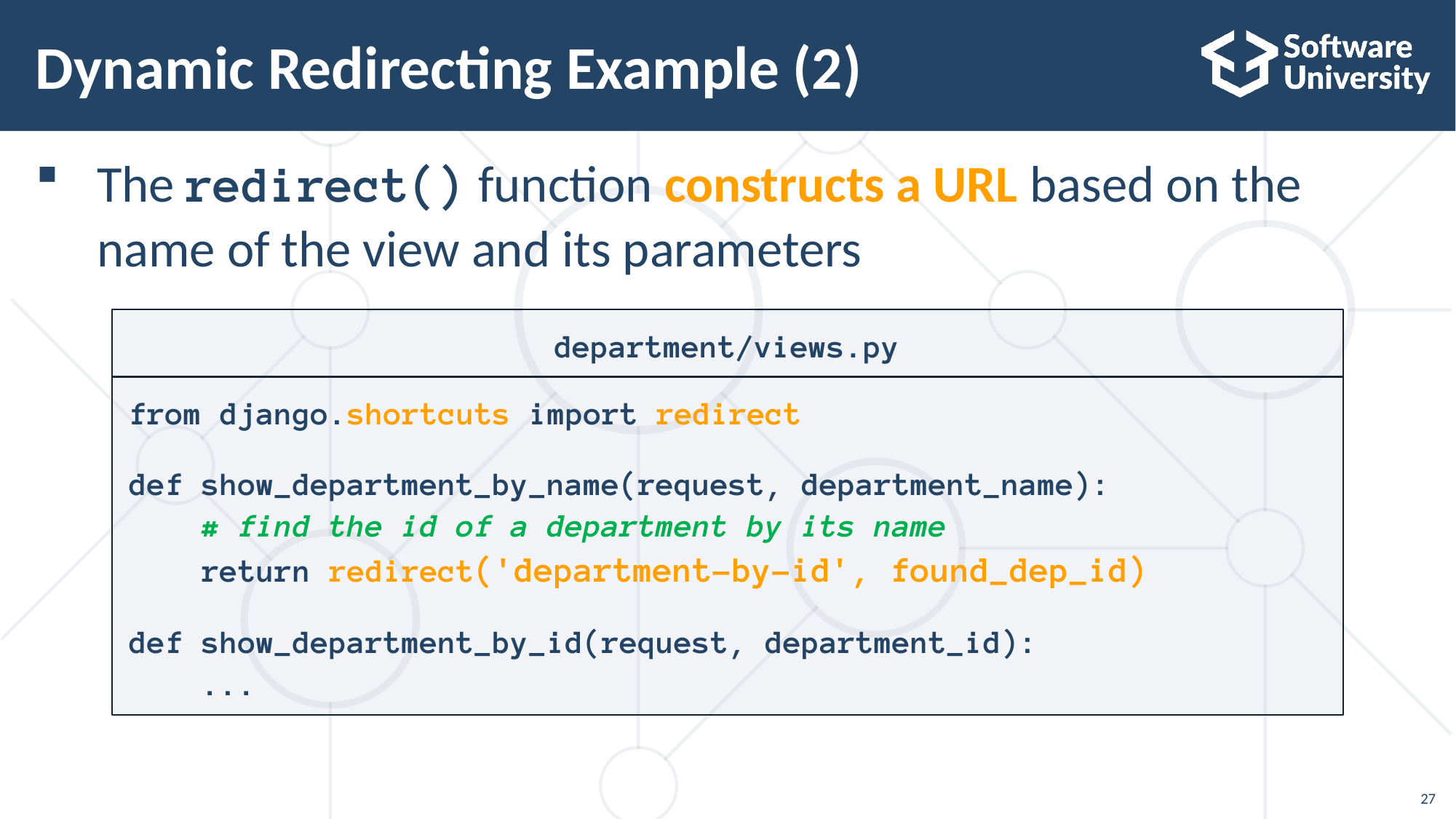

# Dynamic Redirecting Example (2)
The redirect() function constructs a URL based on the name of the view and its parameters
department/views.py
from django.shortcuts import redirect

def show_department_by_name(request, department_name):
    # find the id of a department by its name
    return redirect('department-by-id', found_dep_id)

def show_department_by_id(request, department_id):
    ...
27